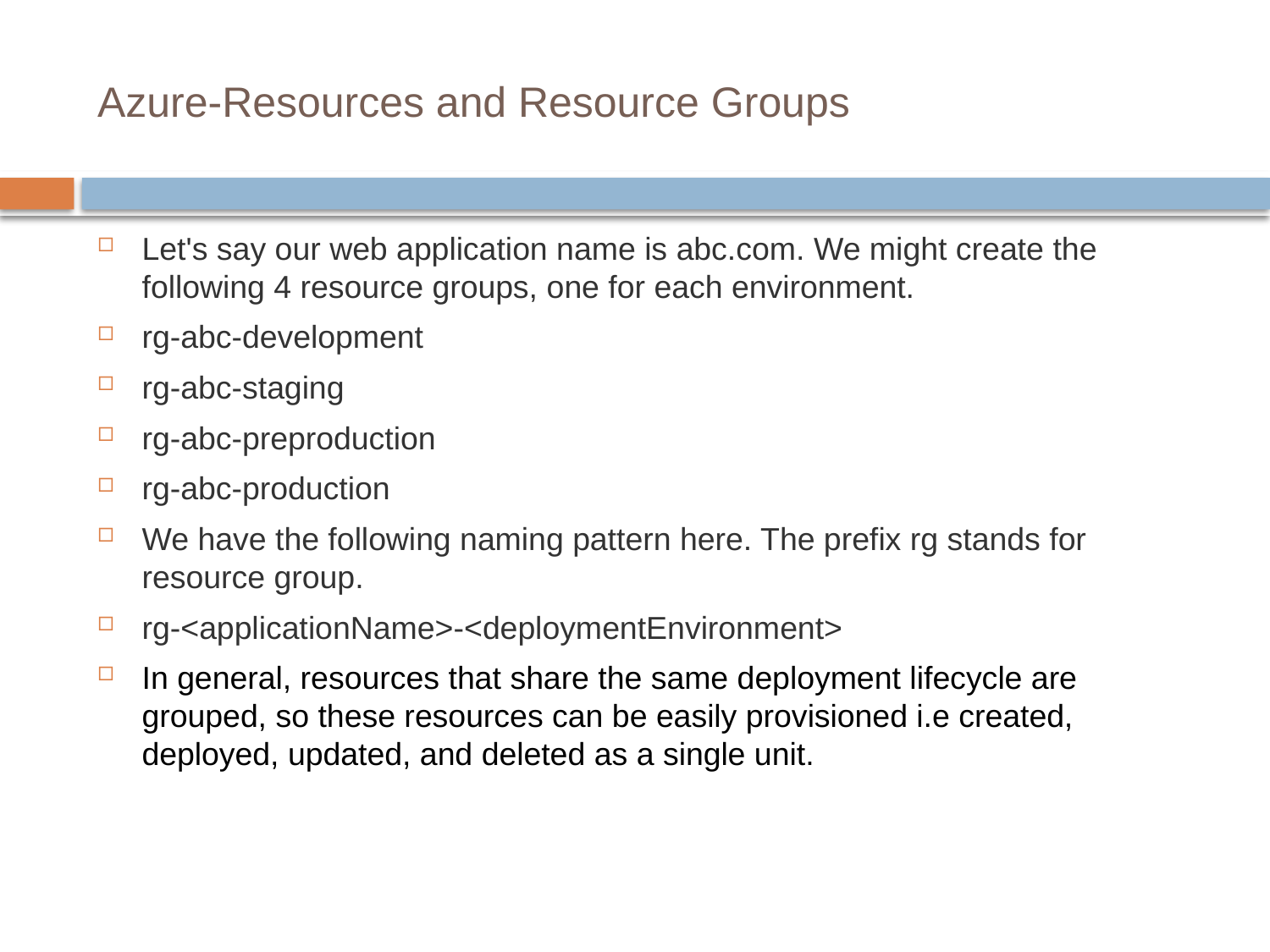

# Azure-Resources and Resource Groups
Let's say our web application name is abc.com. We might create the following 4 resource groups, one for each environment.
rg-abc-development
rg-abc-staging
rg-abc-preproduction
rg-abc-production
We have the following naming pattern here. The prefix rg stands for resource group.
rg-<applicationName>-<deploymentEnvironment>
In general, resources that share the same deployment lifecycle are grouped, so these resources can be easily provisioned i.e created, deployed, updated, and deleted as a single unit.